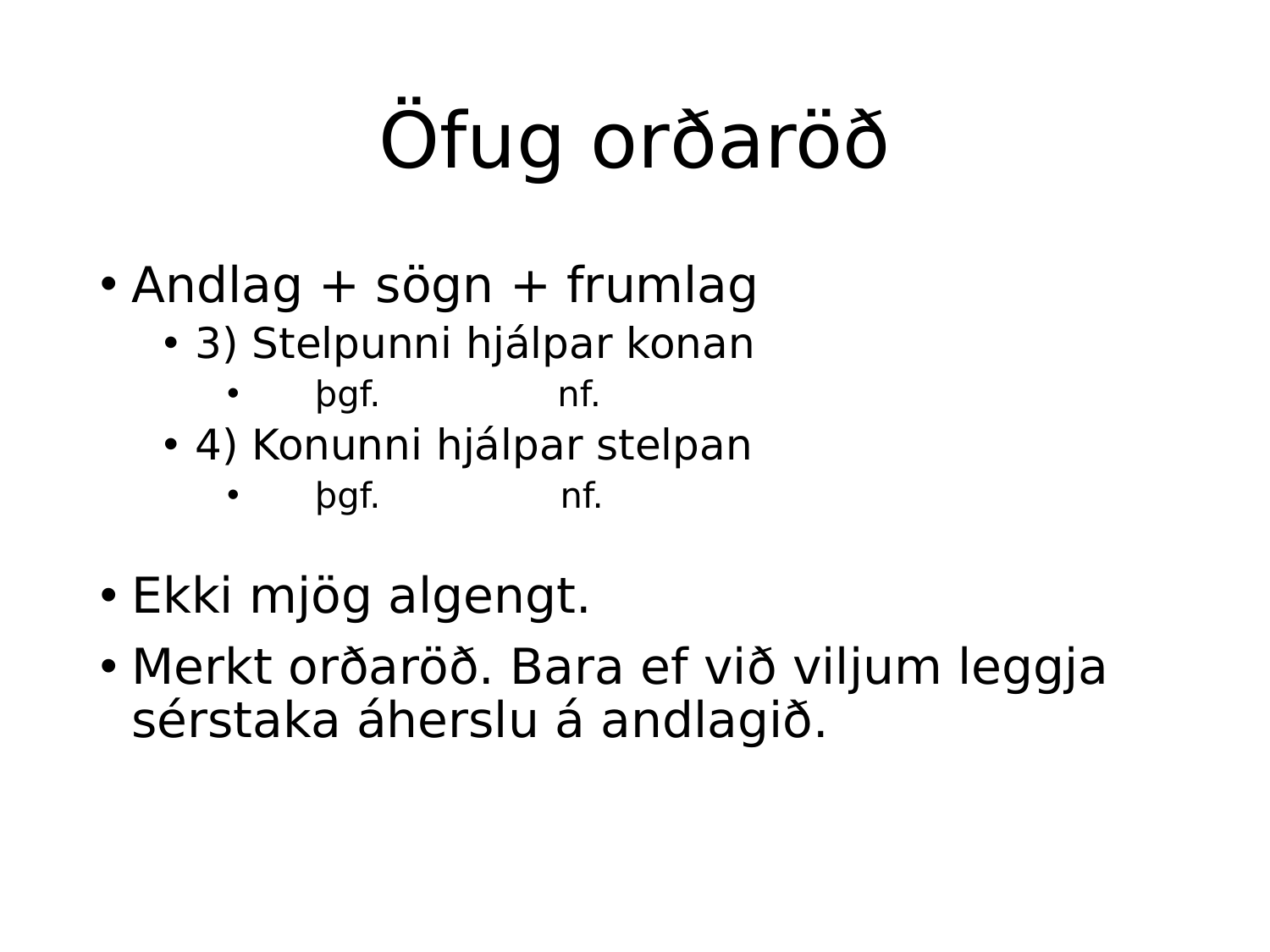

# Öfug orðaröð
Andlag + sögn + frumlag
3) Stelpunni hjálpar konan
     þgf.		    nf.
4) Konunni hjálpar stelpan
     þgf.                nf.

Ekki mjög algengt.
Merkt orðaröð. Bara ef við viljum leggja sérstaka áherslu á andlagið.